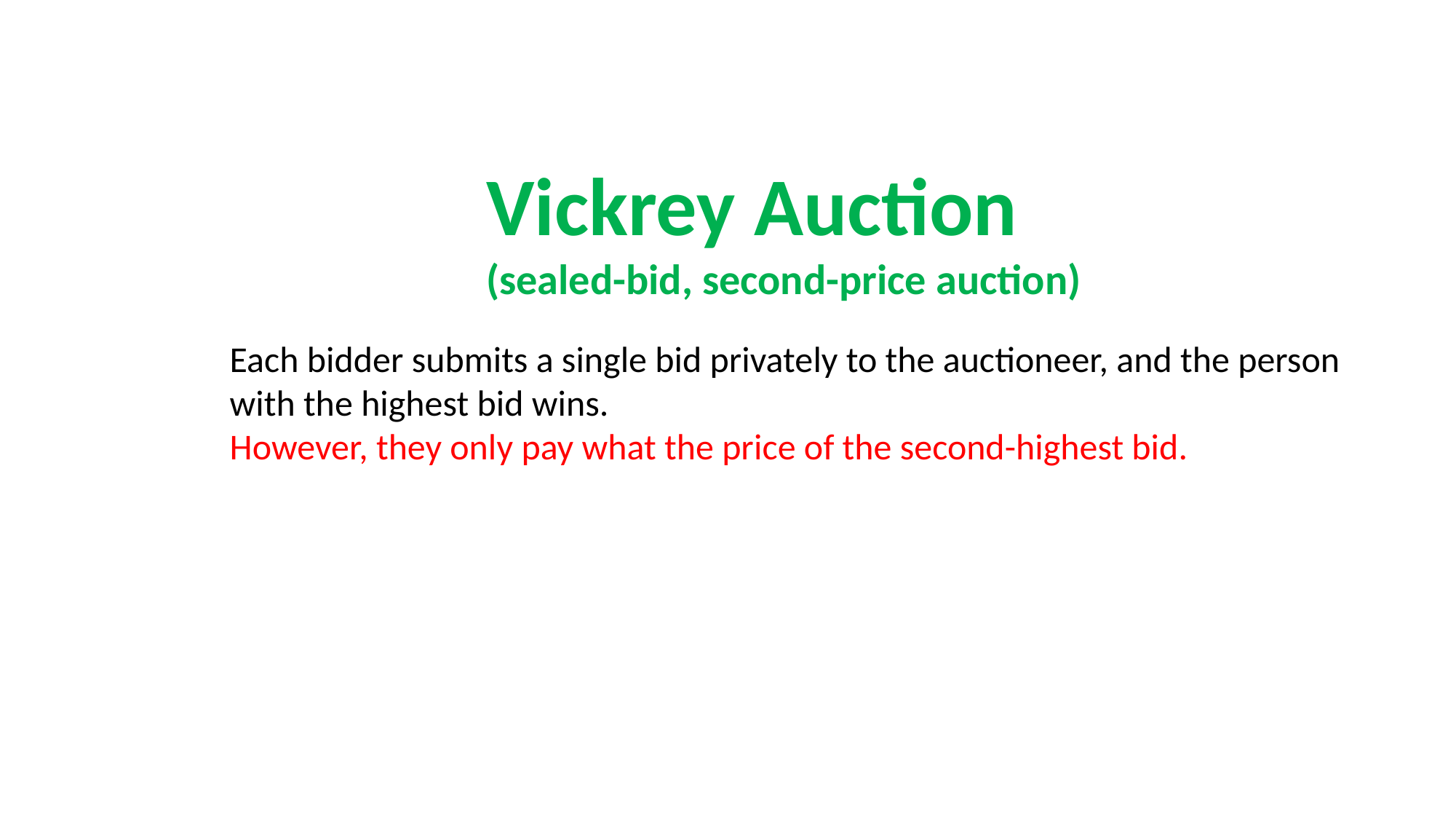

Vickrey Auction
(sealed-bid, second-price auction)
Each bidder submits a single bid privately to the auctioneer, and the person with the highest bid wins.
However, they only pay what the price of the second-highest bid.